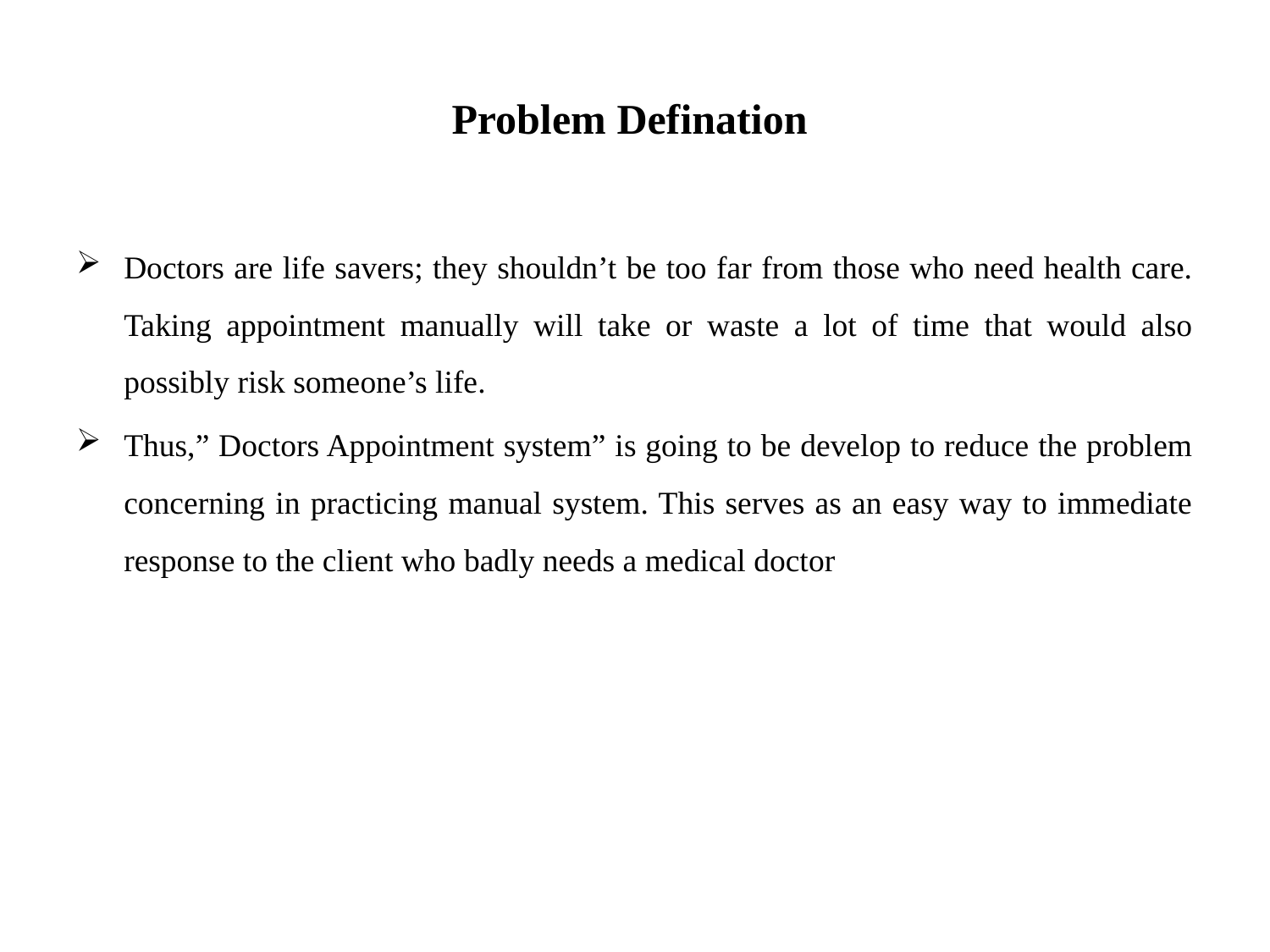

# Problem Defination
Doctors are life savers; they shouldn’t be too far from those who need health care. Taking appointment manually will take or waste a lot of time that would also possibly risk someone’s life.
Thus,” Doctors Appointment system” is going to be develop to reduce the problem concerning in practicing manual system. This serves as an easy way to immediate response to the client who badly needs a medical doctor